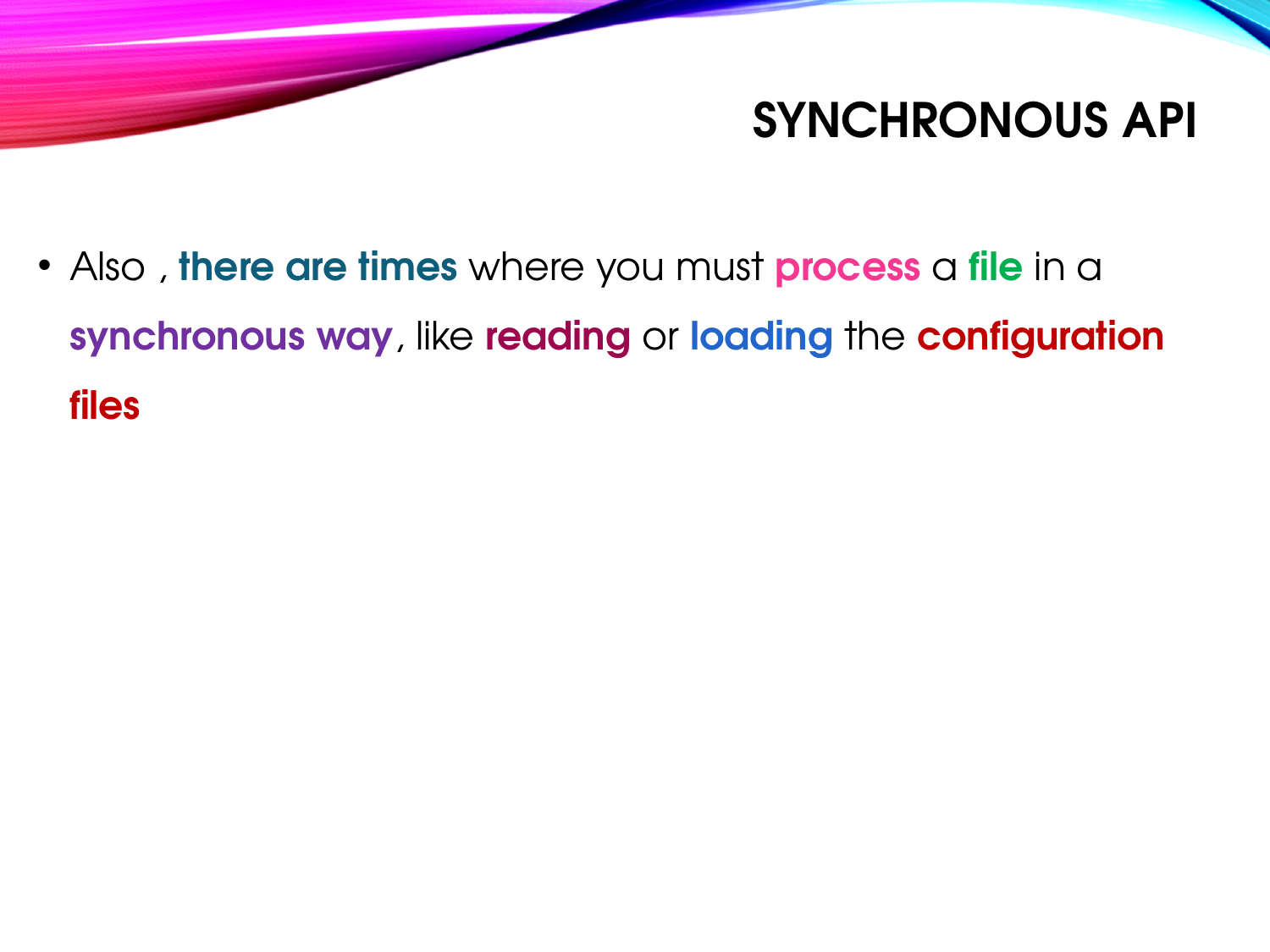

# Synchronous api
Also , there are times where you must process a file in a  synchronous way, like reading or loading the configuration files